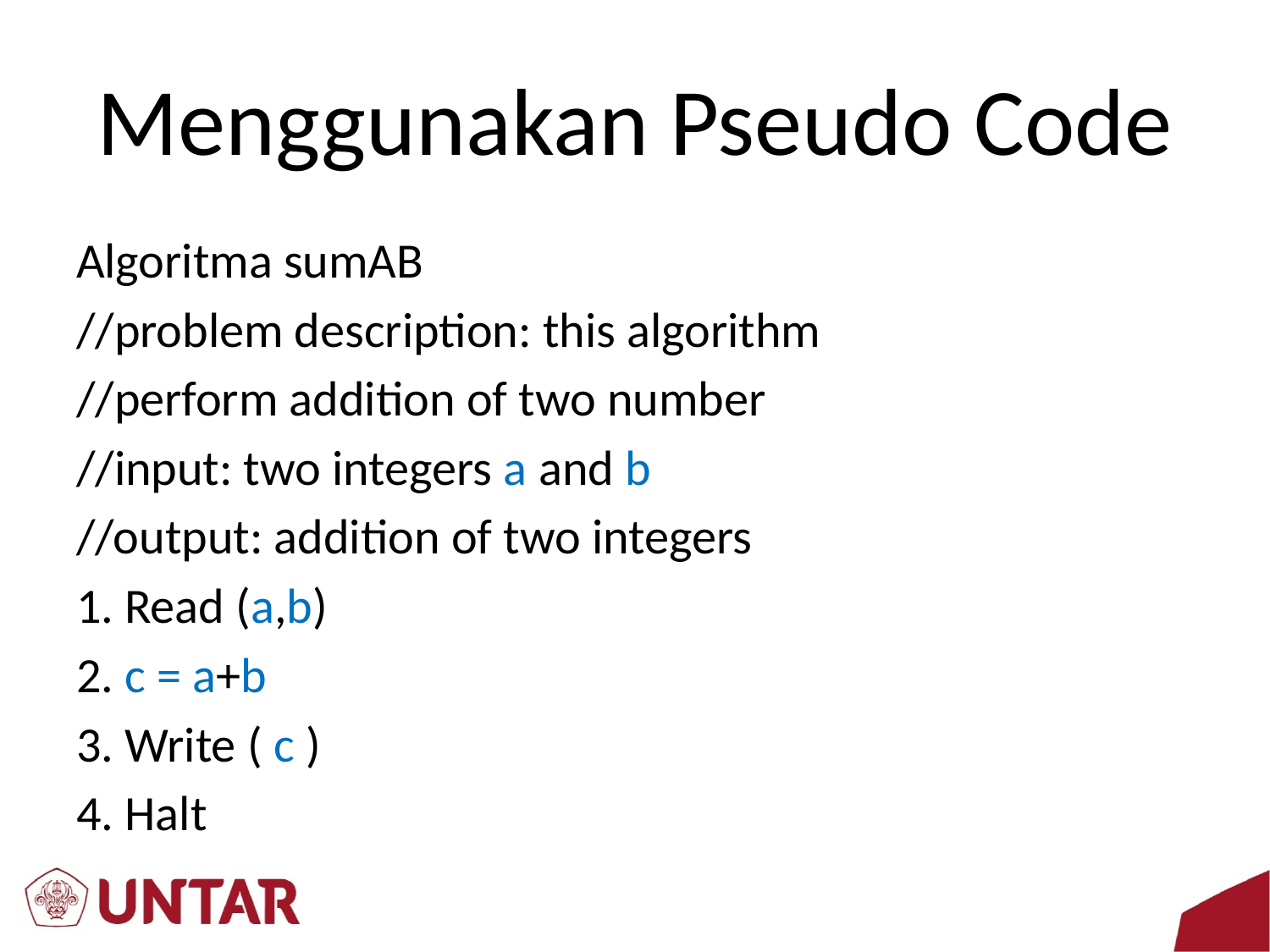

# Menggunakan Pseudo Code
Algoritma sumAB
//problem description: this algorithm
//perform addition of two number
//input: two integers a and b
//output: addition of two integers
1. Read (a,b)
2. c = a+b
3. Write ( c )
4. Halt